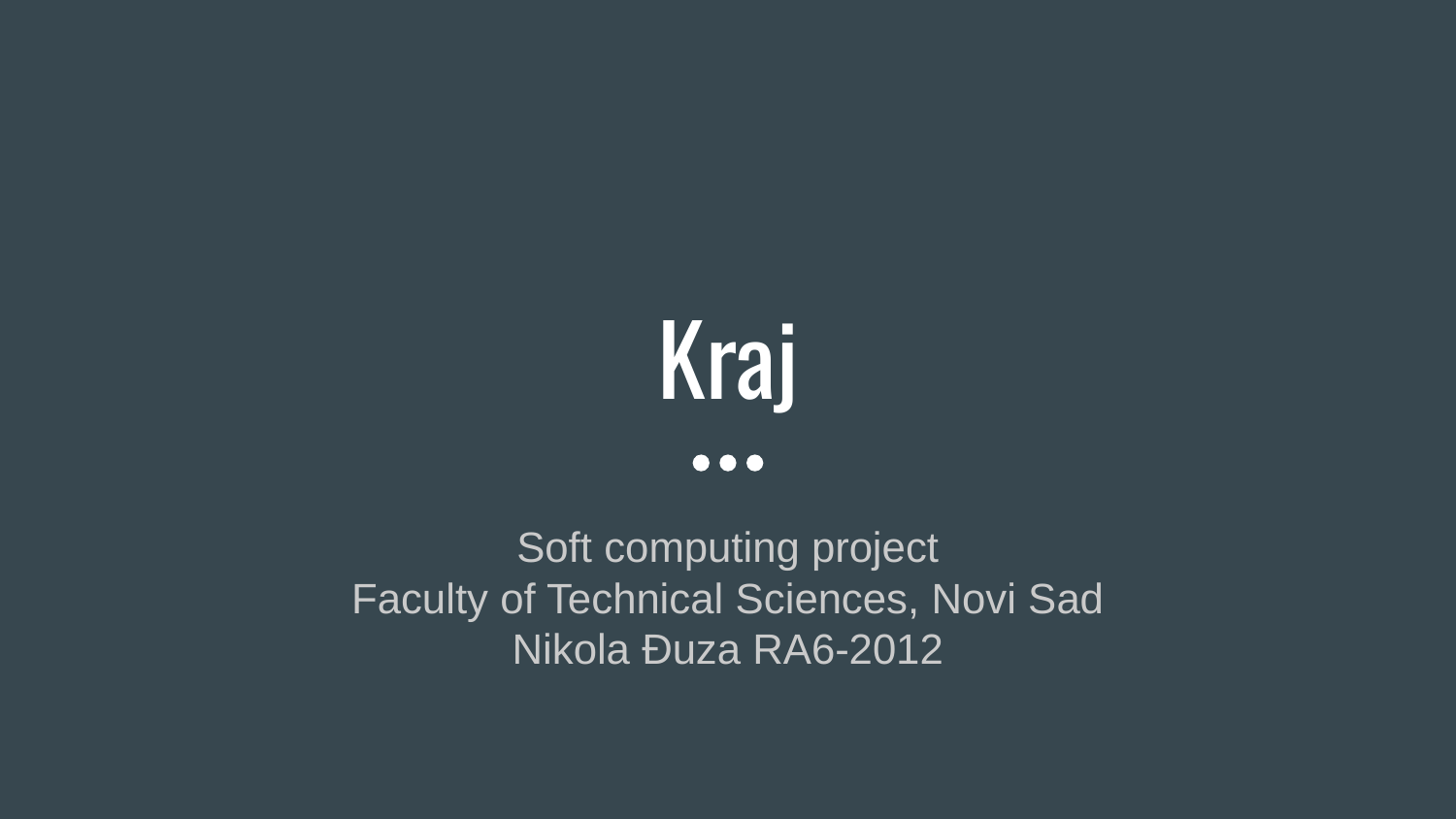

# Kraj
Soft computing project
Faculty of Technical Sciences, Novi Sad
Nikola Đuza RA6-2012